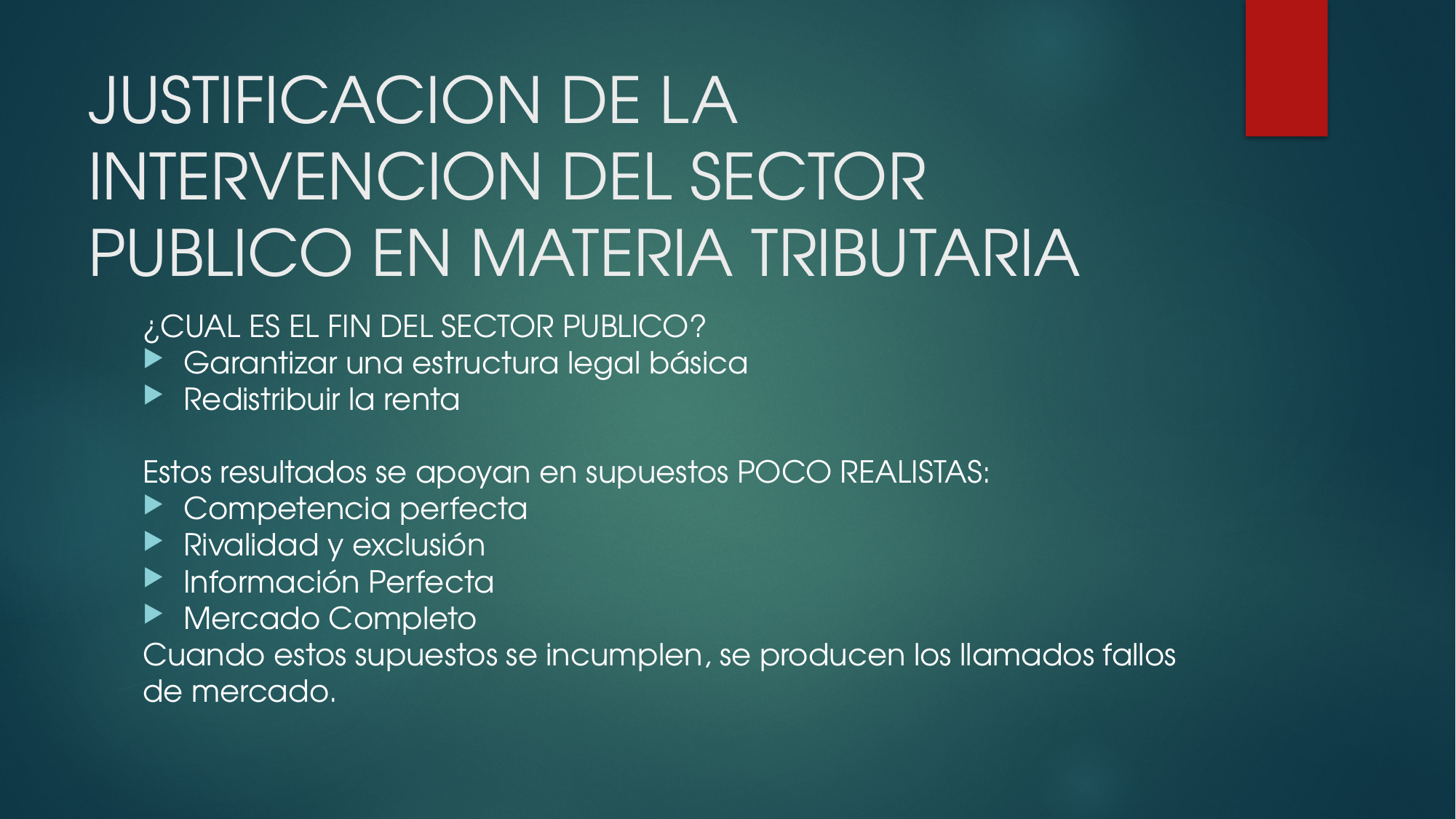

# JUSTIFICACION DE LA INTERVENCION DEL SECTOR PUBLICO EN MATERIA TRIBUTARIA
¿CUAL ES EL FIN DEL SECTOR PUBLICO?
Garantizar una estructura legal básica
Redistribuir la renta

Estos resultados se apoyan en supuestos POCO REALISTAS:
Competencia perfecta
Rivalidad y exclusión
Información Perfecta
Mercado Completo
Cuando estos supuestos se incumplen, se producen los llamados fallos de mercado.